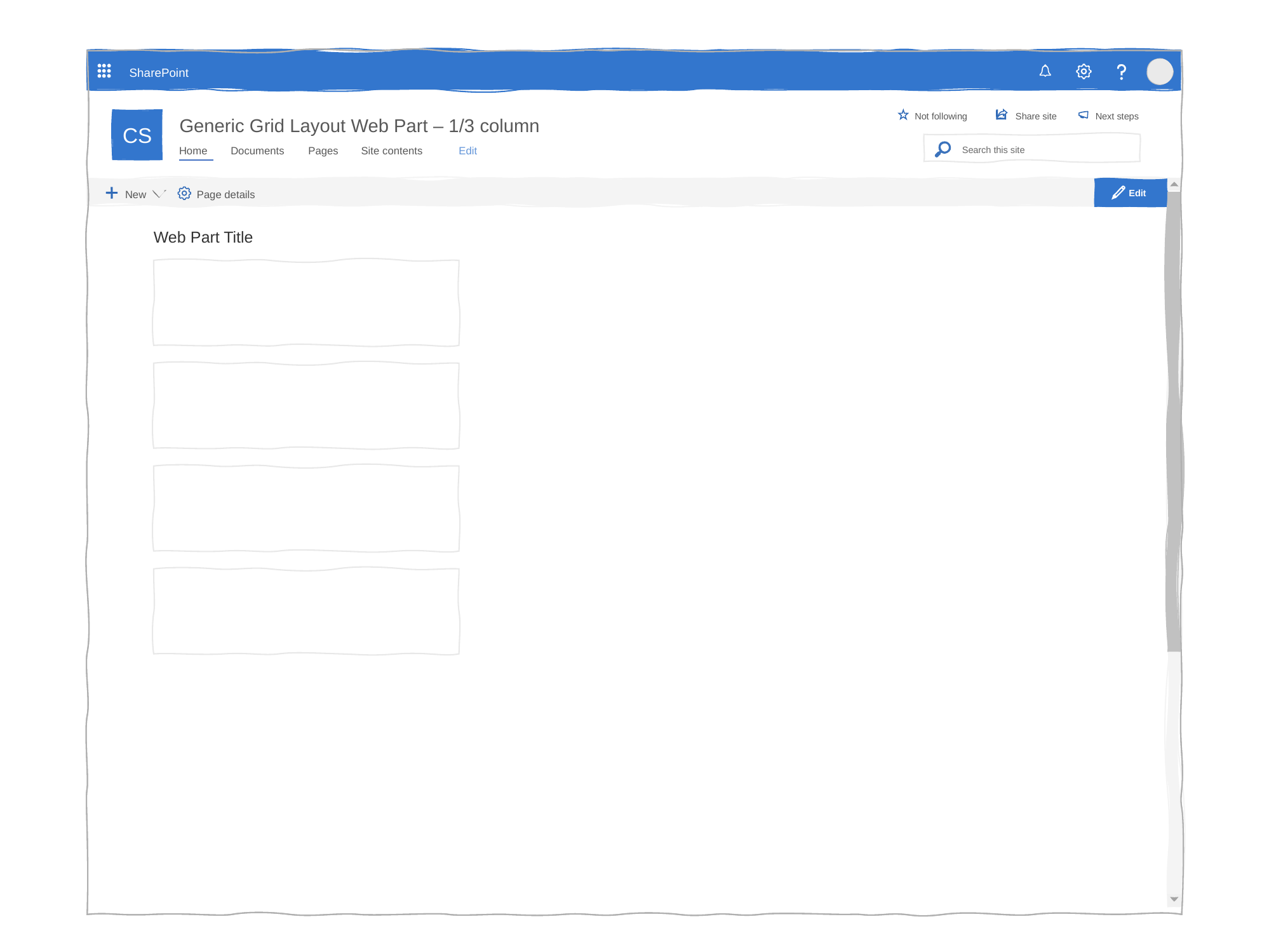

# Generic Grid Layout Web Part – 1/3 column
Web Part Title